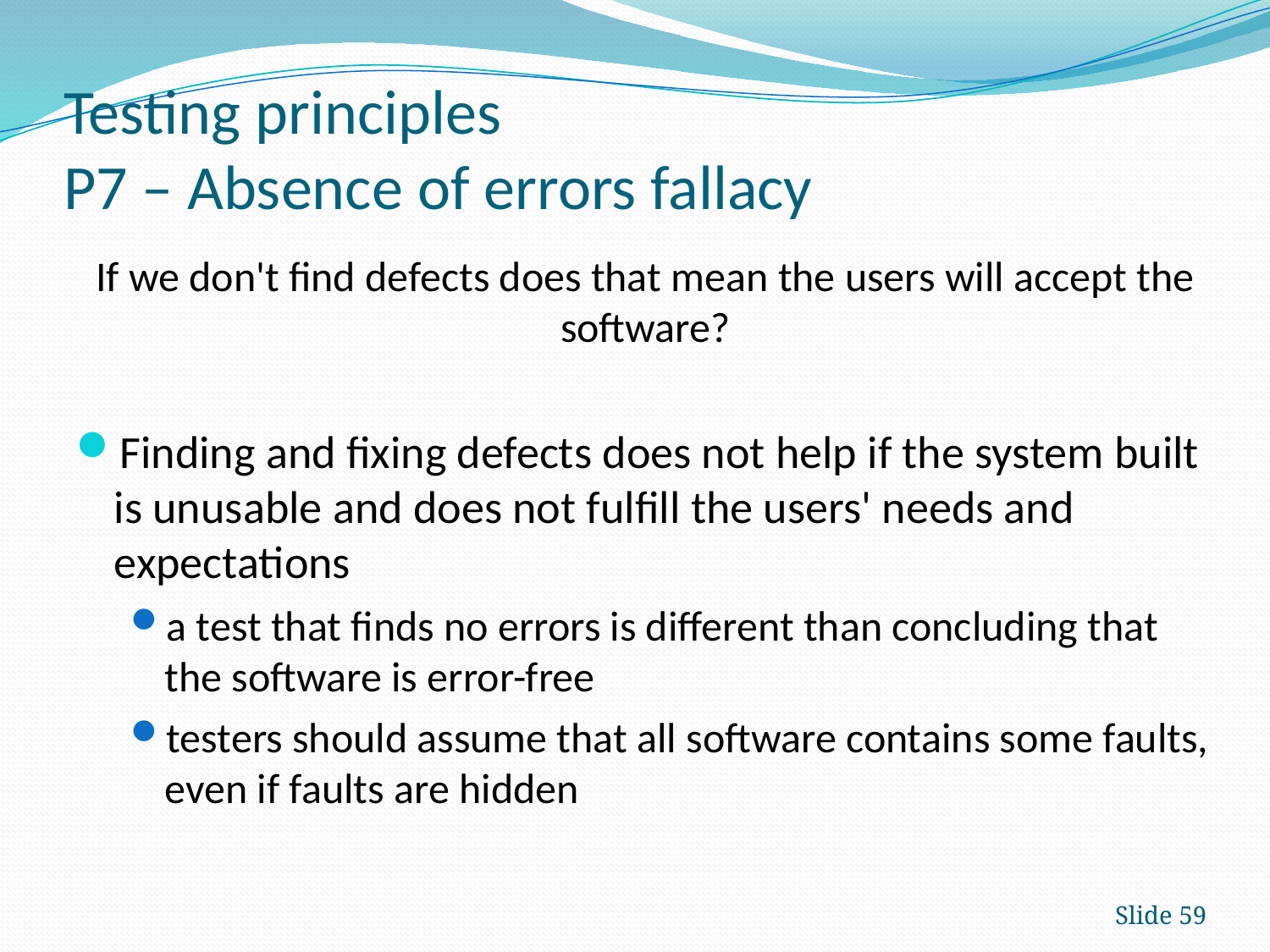

# Testing principles P7 – Absence of errors fallacy
If we don't find defects does that mean the users will accept the software?

Finding and fixing defects does not help if the system built is unusable and does not fulfill the users' needs and expectations
a test that finds no errors is different than concluding that the software is error-free
testers should assume that all software contains some faults, even if faults are hidden
Slide 59